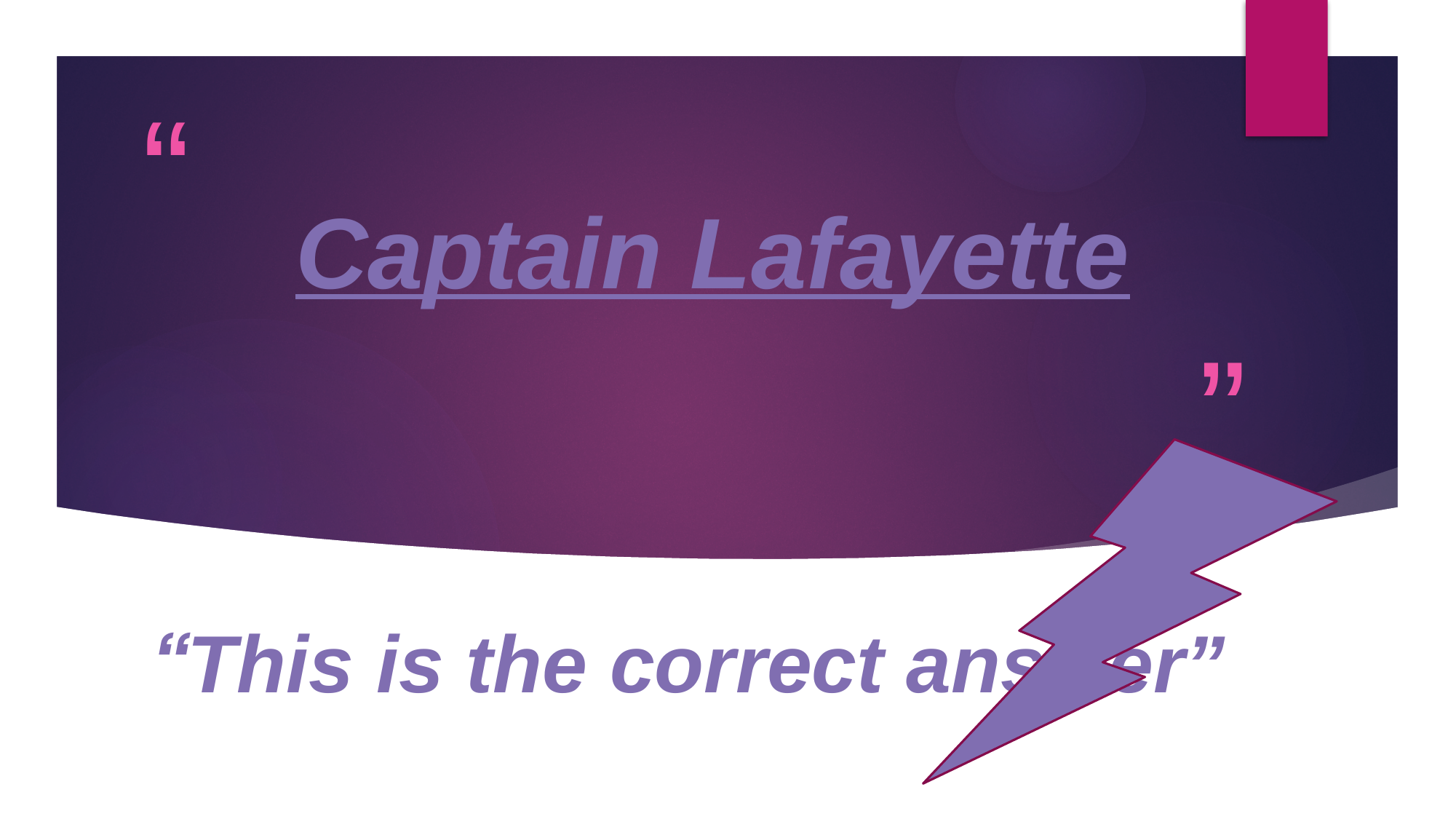

# Captain Lafayette

“This is the correct answer”